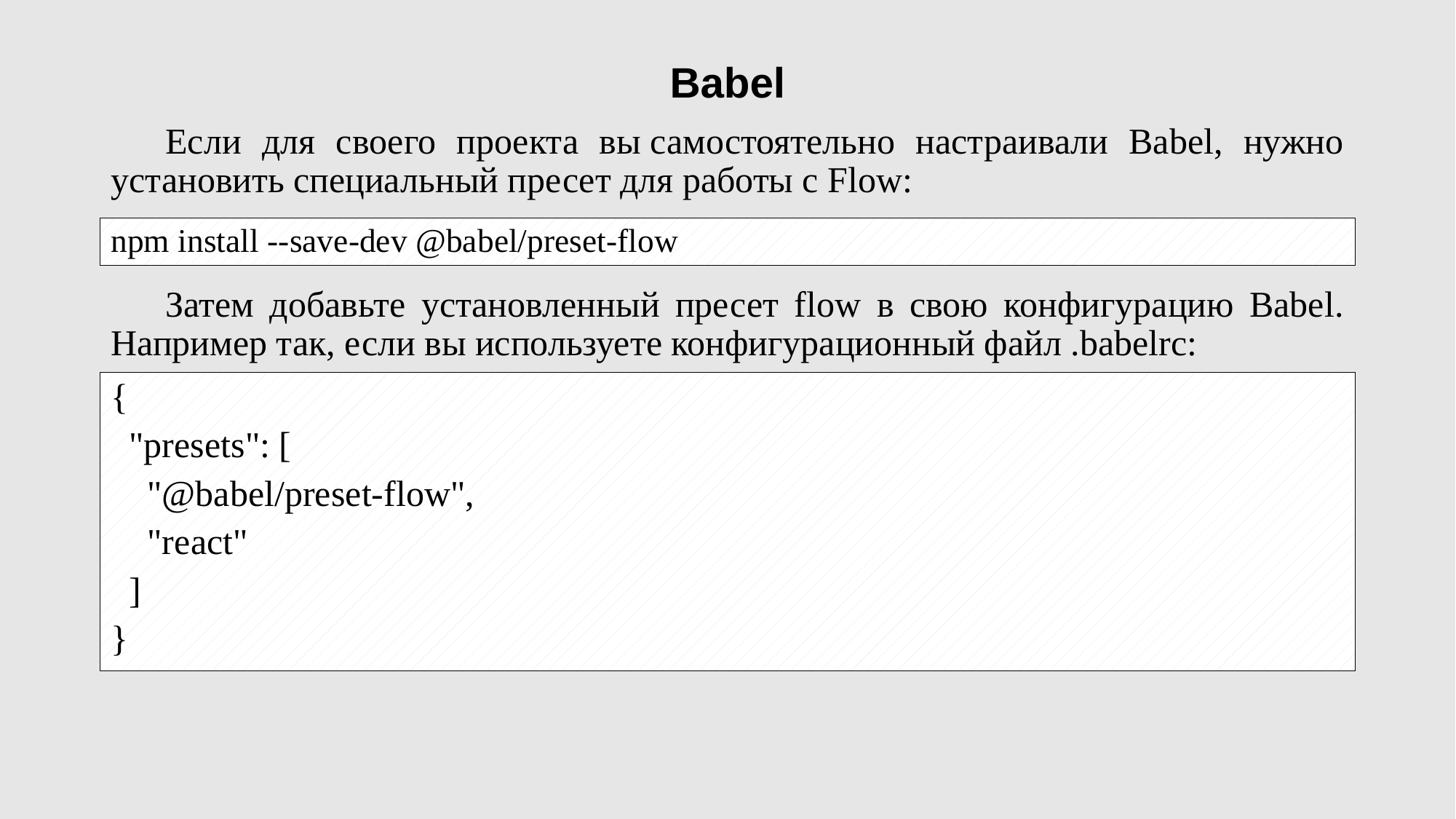

Babel
Если для своего проекта вы самостоятельно настраивали Babel, нужно установить специальный пресет для работы с Flow:

npm install --save-dev @babel/preset-flow
Затем добавьте установленный пресет flow в свою конфигурацию Babel. Например так, если вы используете конфигурационный файл .babelrc:
{
  "presets": [
    "@babel/preset-flow",
    "react"
  ]
}